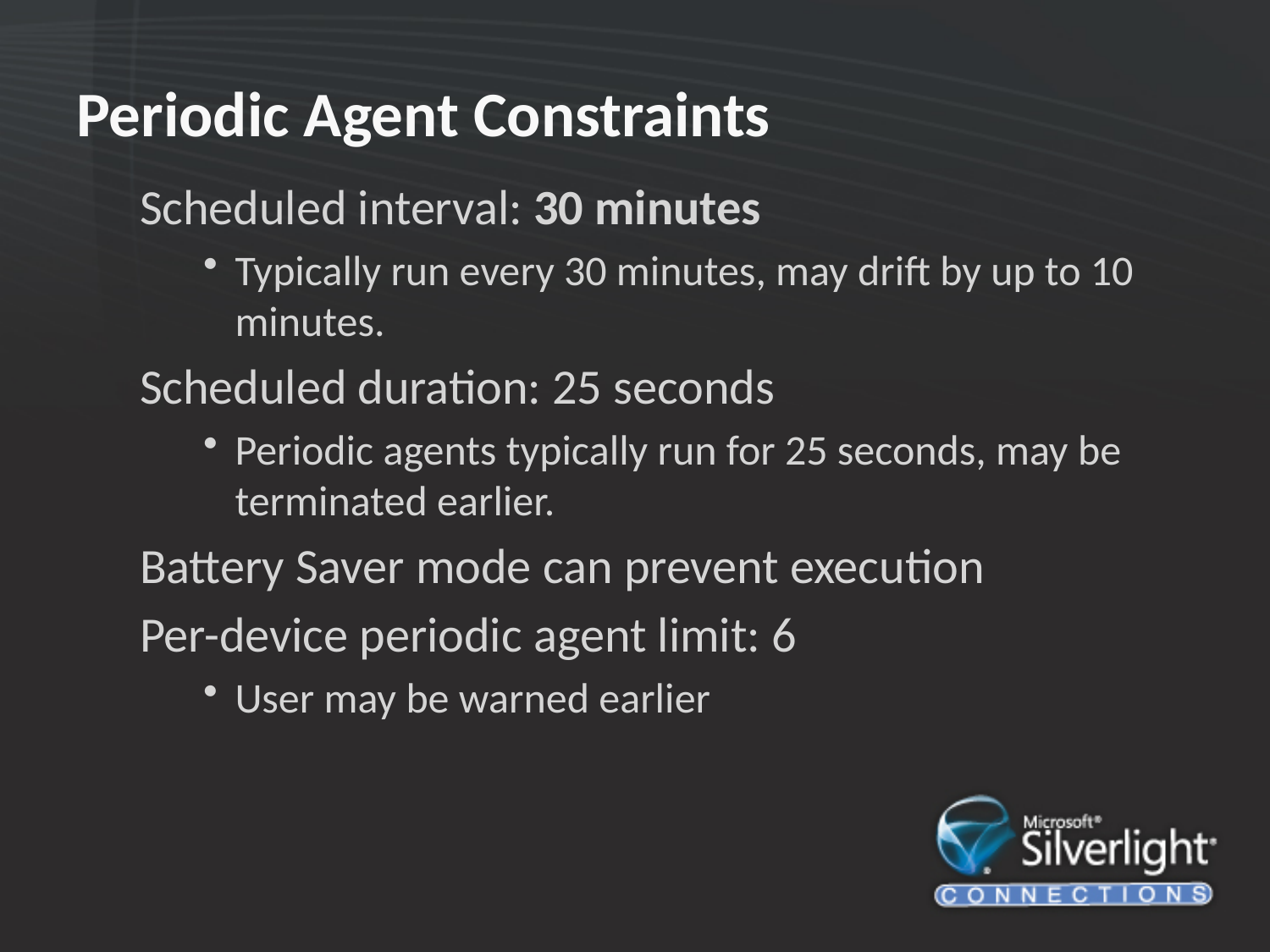

# Periodic Agent Constraints
Scheduled interval: 30 minutes
Typically run every 30 minutes, may drift by up to 10 minutes.
Scheduled duration: 25 seconds
Periodic agents typically run for 25 seconds, may be terminated earlier.
Battery Saver mode can prevent execution
Per-device periodic agent limit: 6
User may be warned earlier